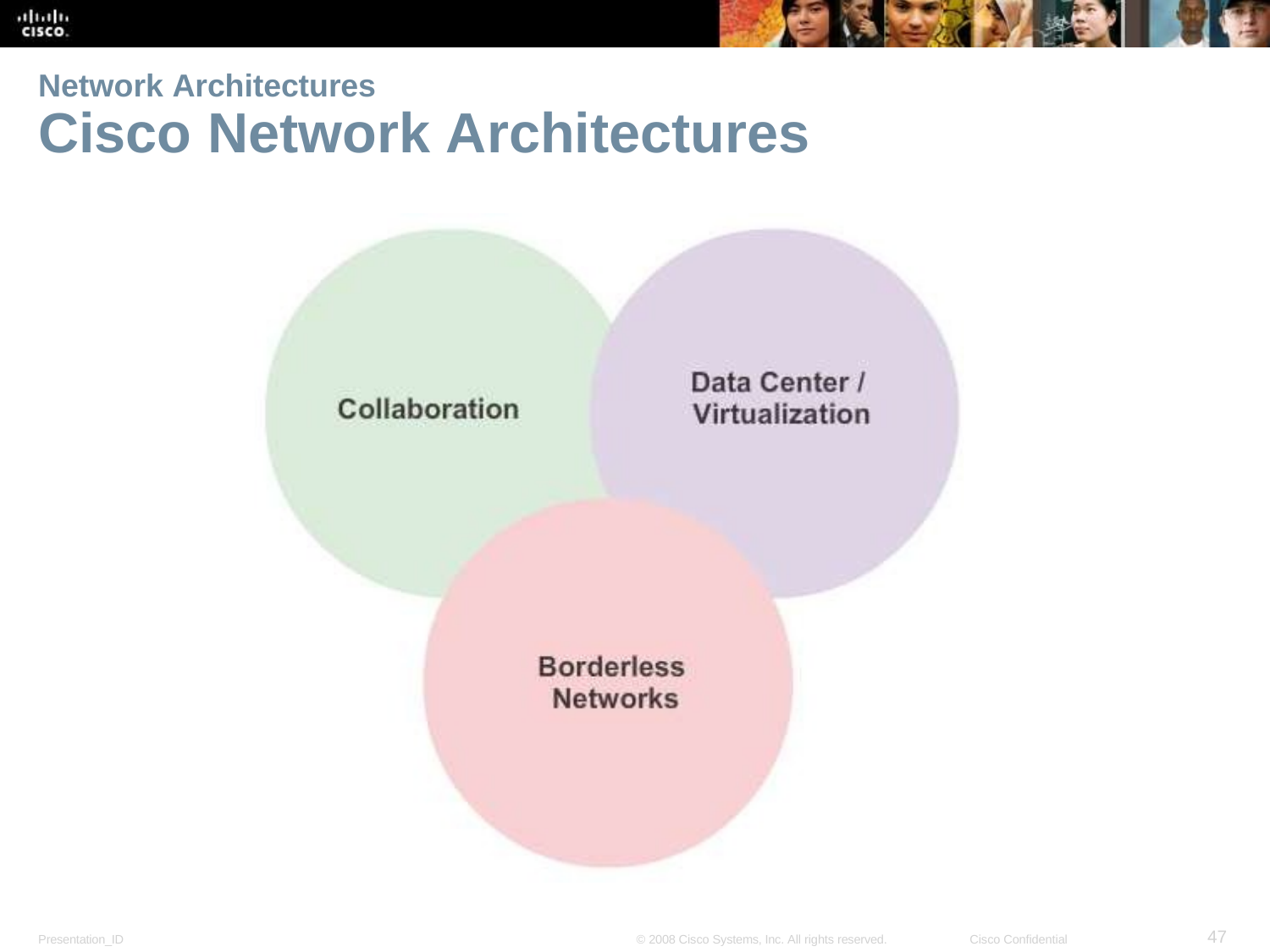

Network Architectures
Cisco Network Architectures

47
Presentation_ID
© 2008 Cisco Systems, Inc. All rights reserved.
Cisco Confidential